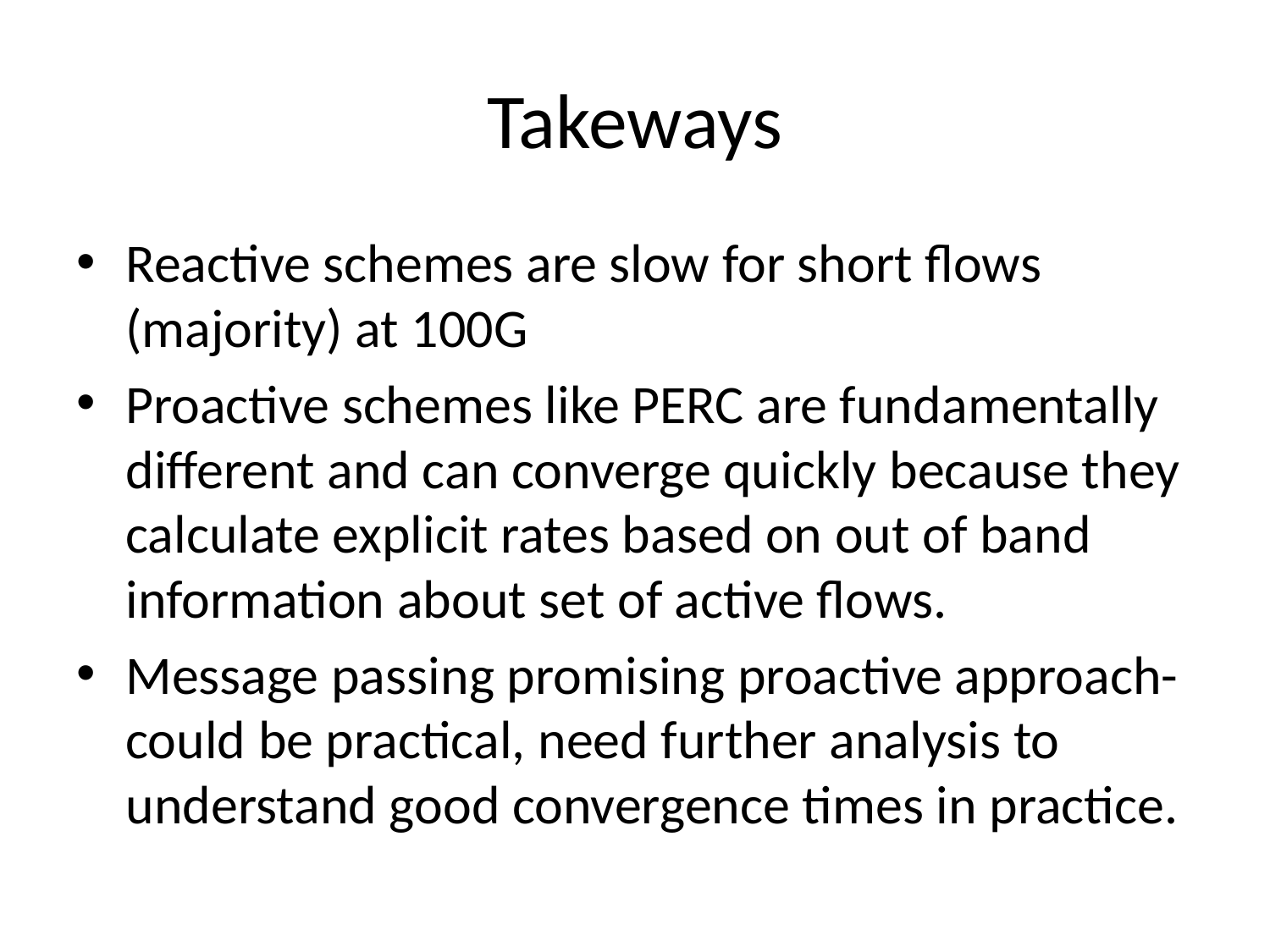

# Takeways
Reactive schemes are slow for short flows (majority) at 100G
Proactive schemes like PERC are fundamentally different and can converge quickly because they calculate explicit rates based on out of band information about set of active flows.
Message passing promising proactive approach- could be practical, need further analysis to understand good convergence times in practice.